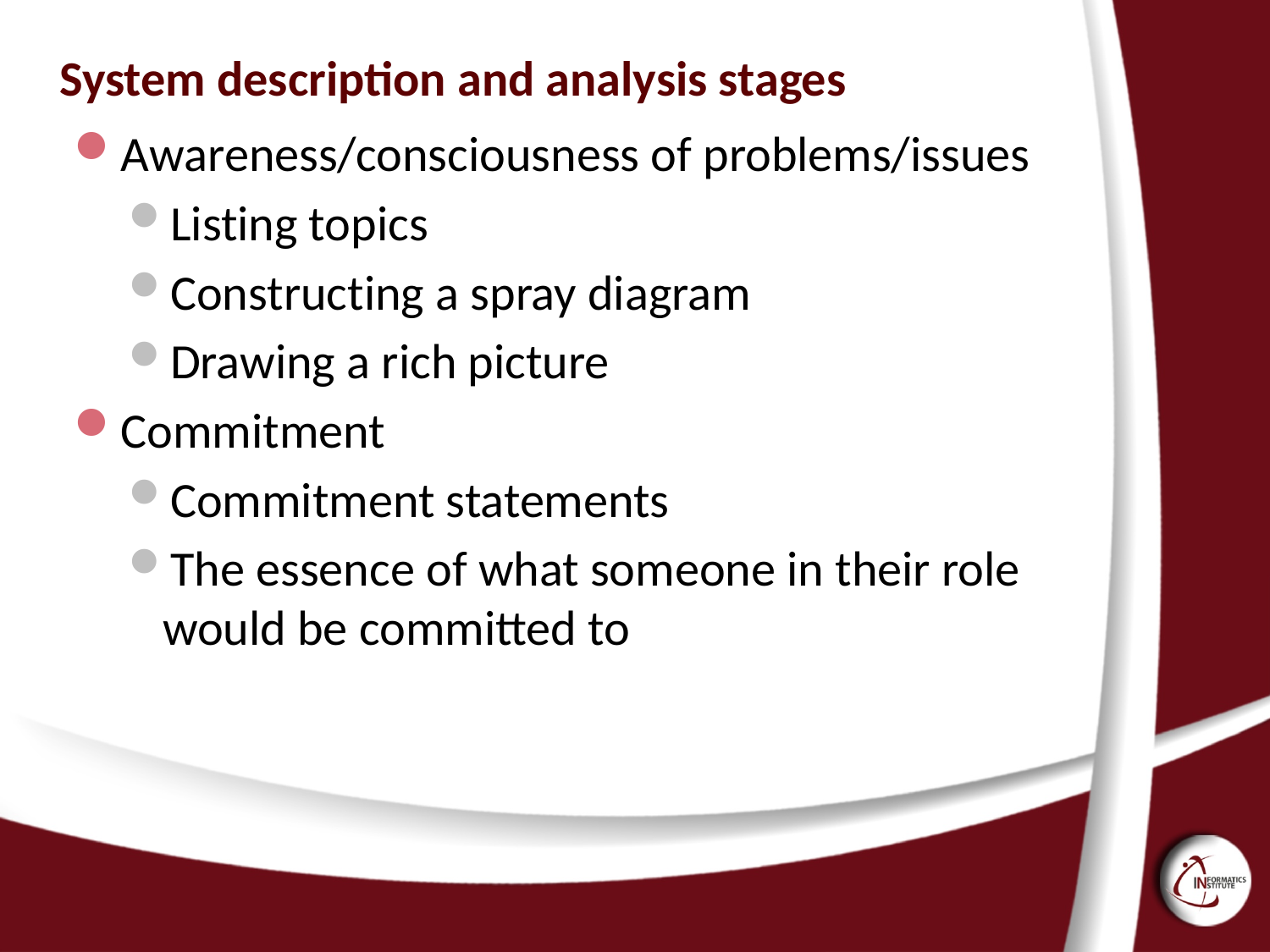

# System description and analysis stages
Awareness/consciousness of problems/issues
Listing topics
Constructing a spray diagram
Drawing a rich picture
Commitment
Commitment statements
The essence of what someone in their role would be committed to